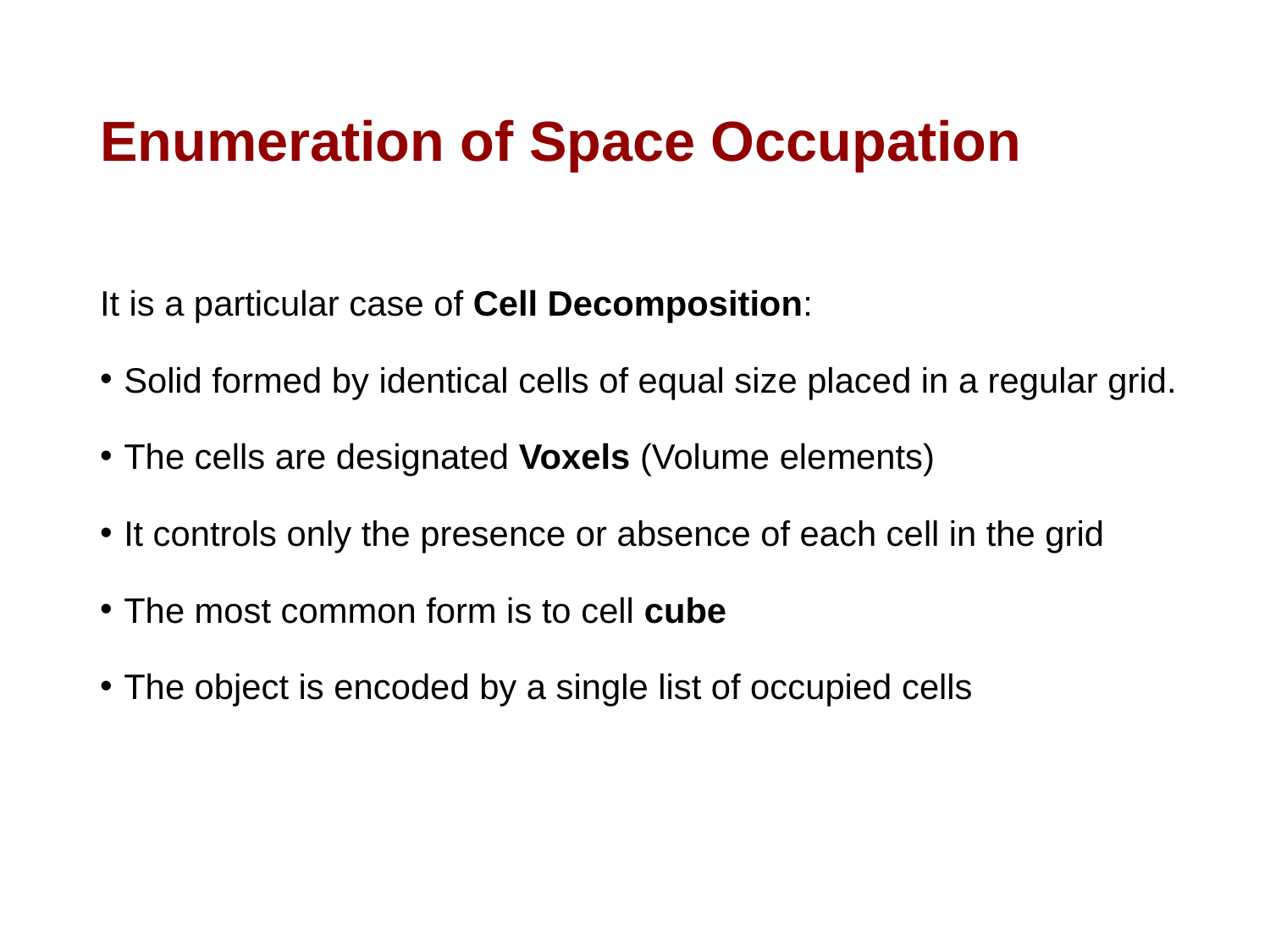

# Enumeration of Space Occupation
It is a particular case of Cell Decomposition:
Solid formed by identical cells of equal size placed in a regular grid.
The cells are designated Voxels (Volume elements)
It controls only the presence or absence of each cell in the grid
The most common form is to cell cube
The object is encoded by a single list of occupied cells